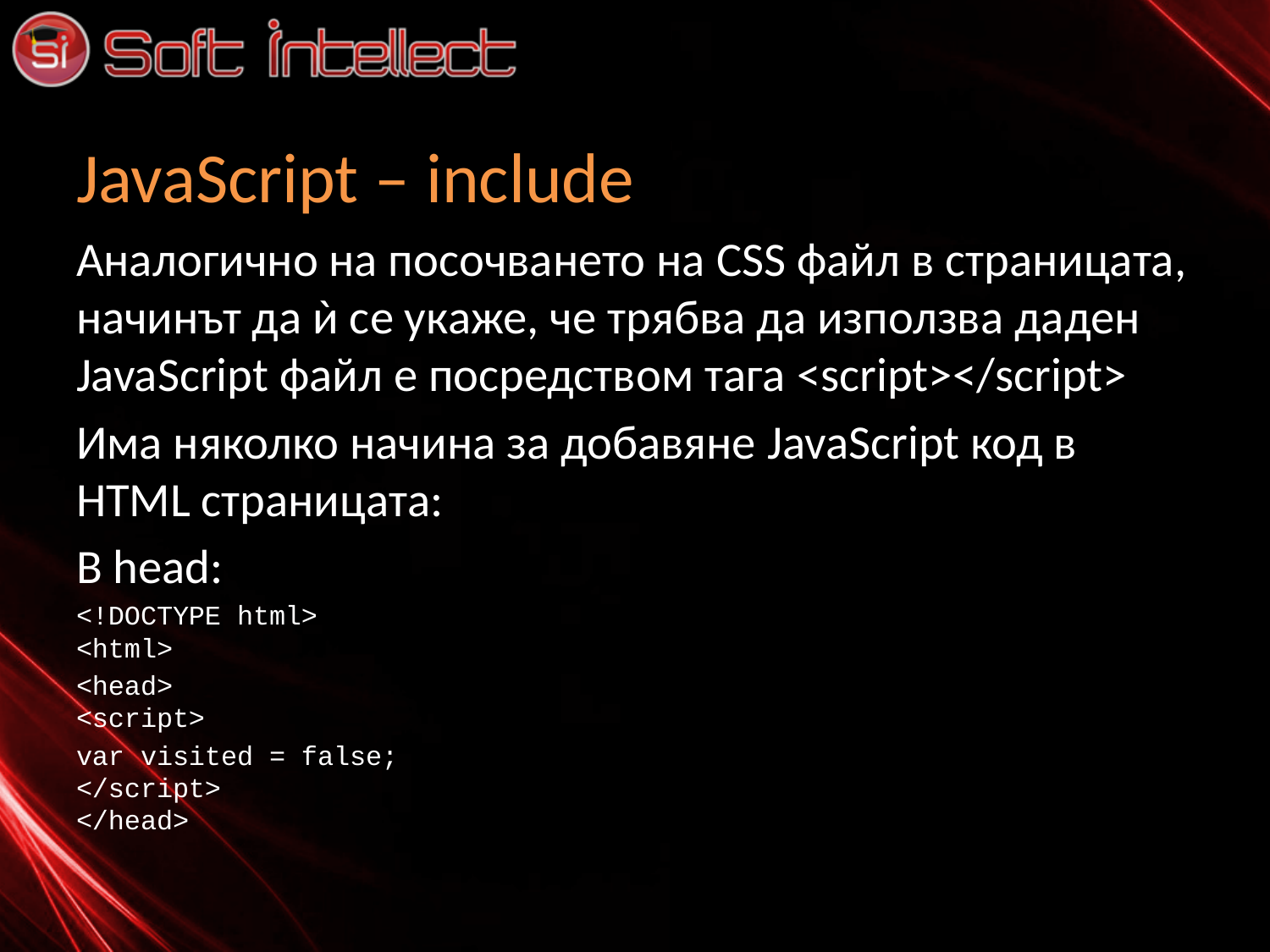

# JavaScript – include
Аналогично на посочването на CSS файл в страницата, начинът да ѝ се укаже, че трябва да използва даден JavaScript файл е посредством тага <script></script>
Има няколко начина за добавяне JavaScript код в HTML страницата:
В head:
<!DOCTYPE html>
<html>
<head>
<script>
var visited = false;
</script>
</head>